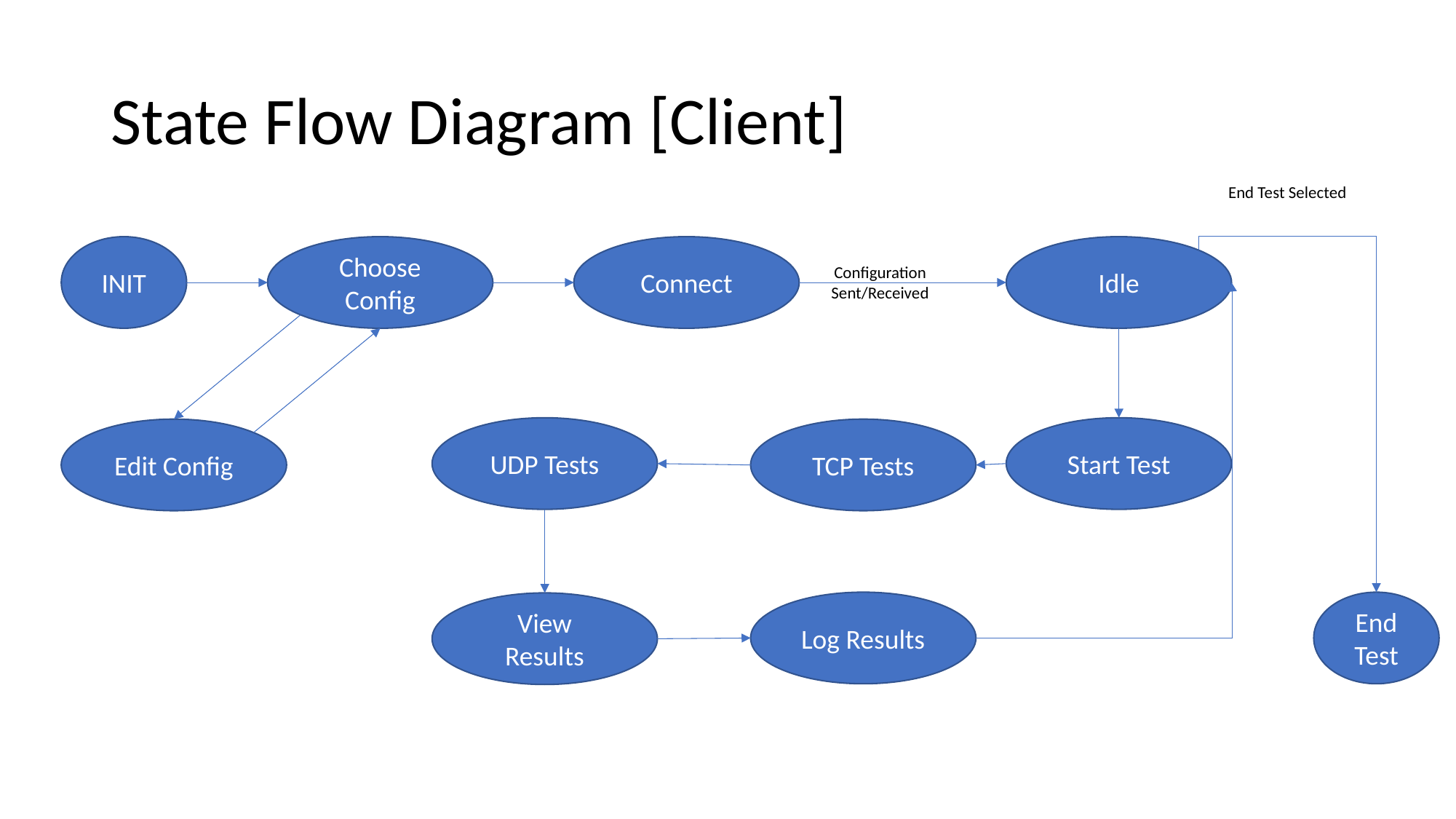

# State Flow Diagram [Client]
End Test Selected
INIT
Choose Config
Connect
Idle
Configuration
Sent/Received
UDP Tests
Start Test
Edit Config
TCP Tests
Log Results
End Test
View Results